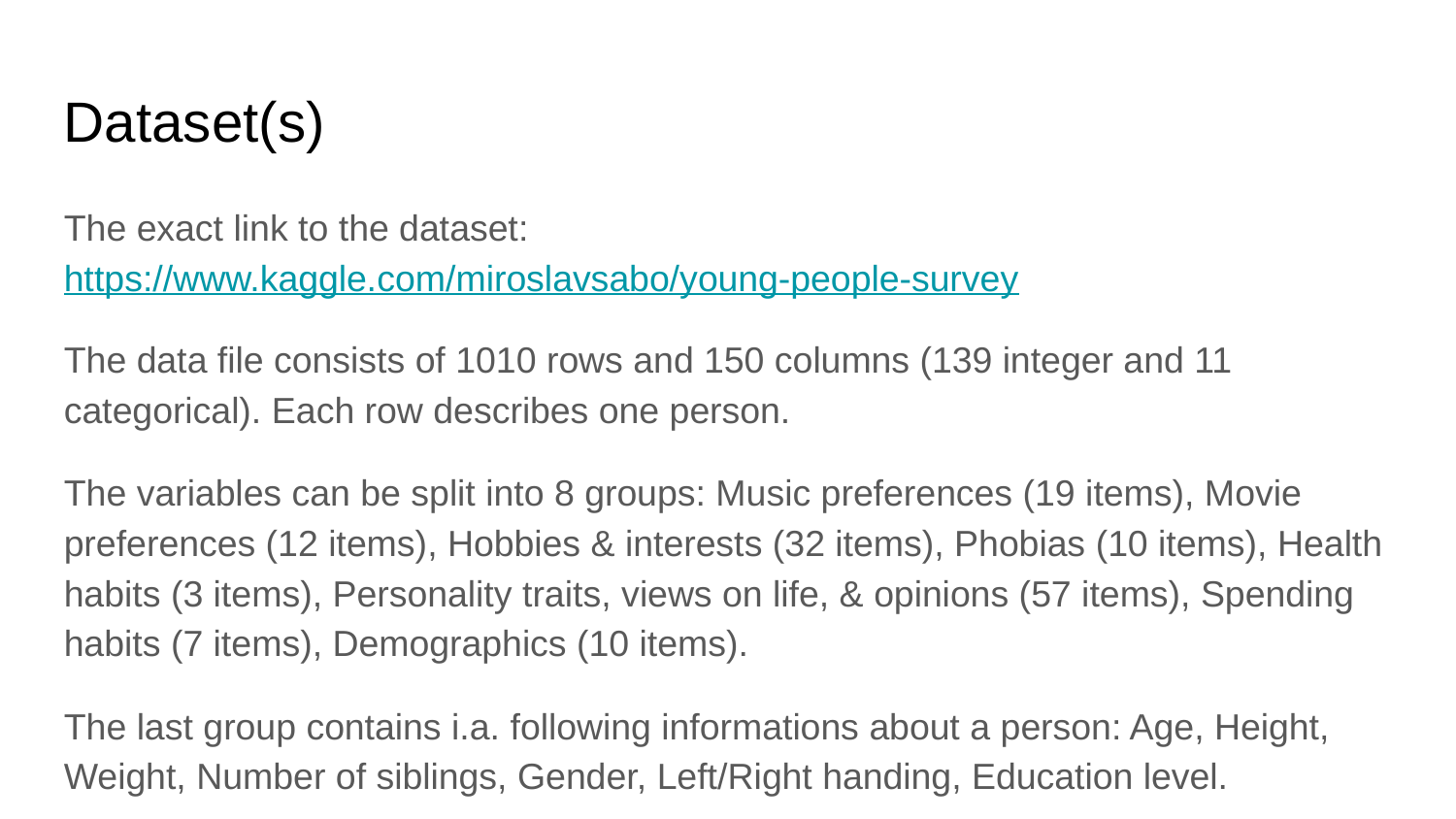

Dataset(s)
The exact link to the dataset: https://www.kaggle.com/miroslavsabo/young-people-survey
The data file consists of 1010 rows and 150 columns (139 integer and 11 categorical). Each row describes one person.
The variables can be split into 8 groups: Music preferences (19 items), Movie preferences (12 items), Hobbies & interests (32 items), Phobias (10 items), Health habits (3 items), Personality traits, views on life, & opinions (57 items), Spending habits (7 items), Demographics (10 items).
The last group contains i.a. following informations about a person: Age, Height, Weight, Number of siblings, Gender, Left/Right handing, Education level.